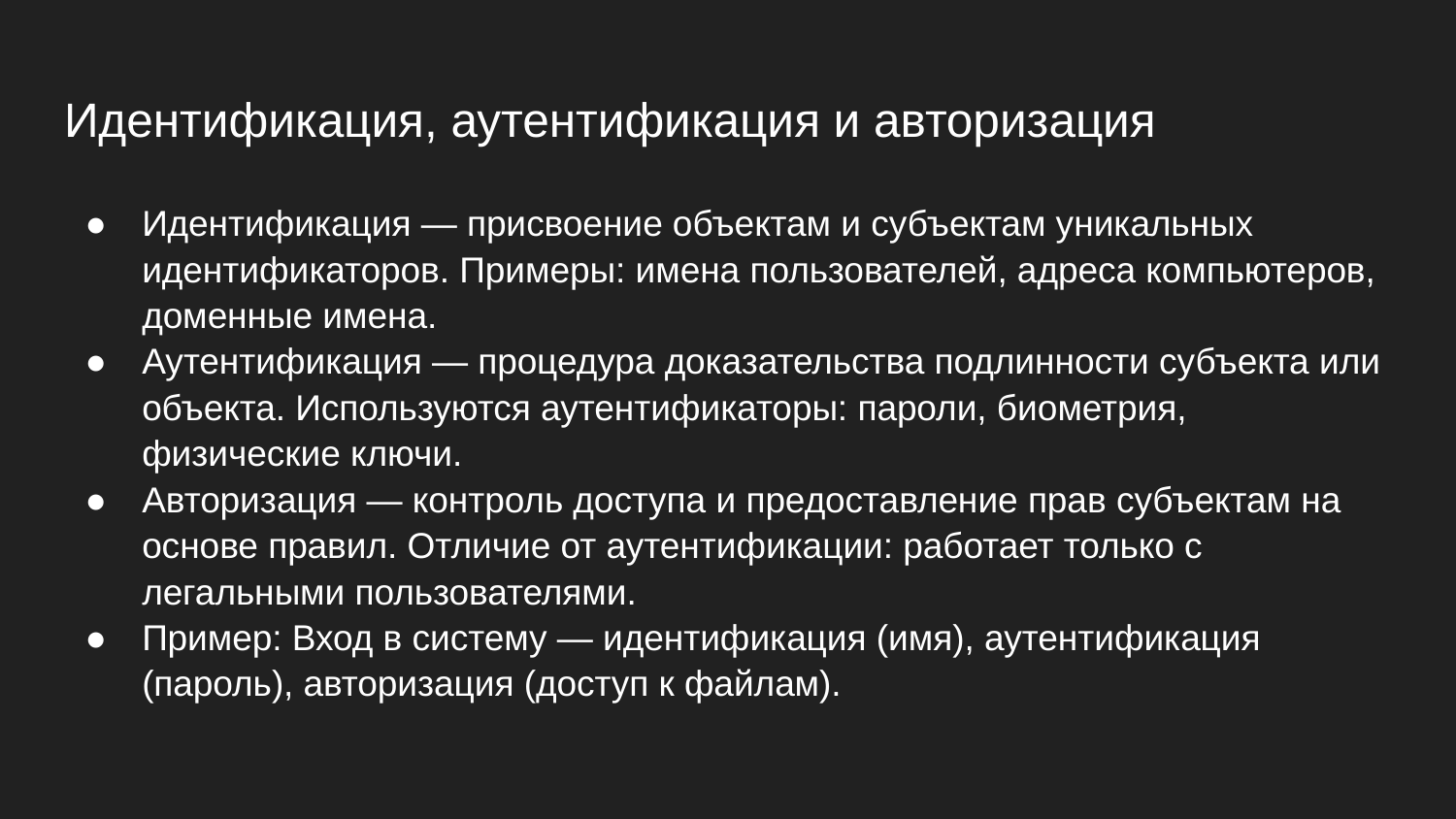

# Идентификация, аутентификация и авторизация

Идентификация — присвоение объектам и субъектам уникальных идентификаторов. Примеры: имена пользователей, адреса компьютеров, доменные имена.
Аутентификация — процедура доказательства подлинности субъекта или объекта. Используются аутентификаторы: пароли, биометрия, физические ключи.
Авторизация — контроль доступа и предоставление прав субъектам на основе правил. Отличие от аутентификации: работает только с легальными пользователями.
Пример: Вход в систему — идентификация (имя), аутентификация (пароль), авторизация (доступ к файлам).